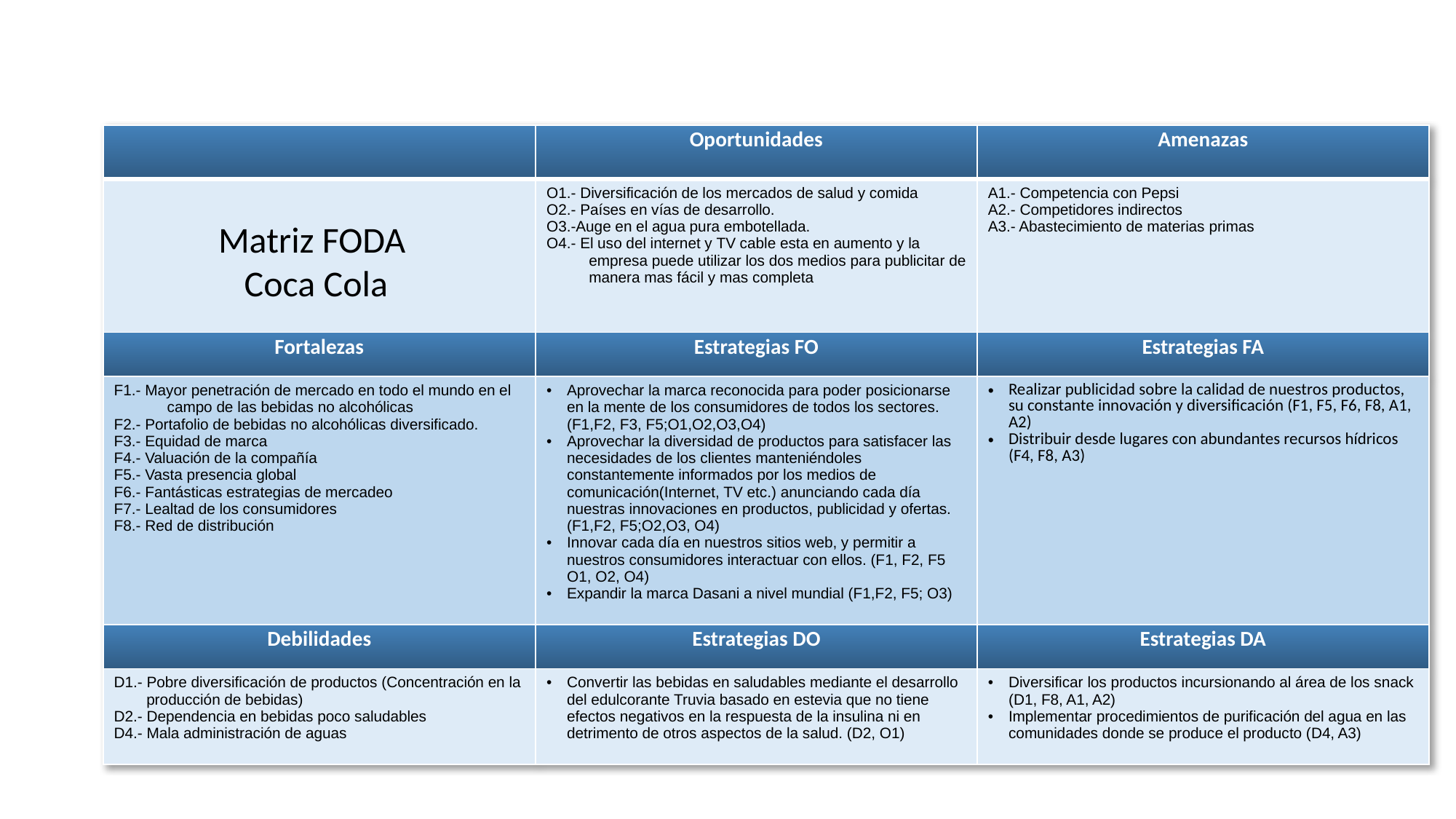

|  | Oportunidades | Amenazas |
| --- | --- | --- |
|  | O1.- Diversificación de los mercados de salud y comida O2.- Países en vías de desarrollo. O3.-Auge en el agua pura embotellada. O4.- El uso del internet y TV cable esta en aumento y la empresa puede utilizar los dos medios para publicitar de manera mas fácil y mas completa | A1.- Competencia con Pepsi A2.- Competidores indirectos A3.- Abastecimiento de materias primas |
| Fortalezas | Estrategias FO | Estrategias FA |
| F1.- Mayor penetración de mercado en todo el mundo en el campo de las bebidas no alcohólicas F2.- Portafolio de bebidas no alcohólicas diversificado. F3.- Equidad de marca F4.- Valuación de la compañía F5.- Vasta presencia global F6.- Fantásticas estrategias de mercadeo F7.- Lealtad de los consumidores F8.- Red de distribución | Aprovechar la marca reconocida para poder posicionarse en la mente de los consumidores de todos los sectores. (F1,F2, F3, F5;O1,O2,O3,O4) Aprovechar la diversidad de productos para satisfacer las necesidades de los clientes manteniéndoles constantemente informados por los medios de comunicación(Internet, TV etc.) anunciando cada día nuestras innovaciones en productos, publicidad y ofertas.(F1,F2, F5;O2,O3, O4) Innovar cada día en nuestros sitios web, y permitir a nuestros consumidores interactuar con ellos. (F1, F2, F5 O1, O2, O4) Expandir la marca Dasani a nivel mundial (F1,F2, F5; O3) | Realizar publicidad sobre la calidad de nuestros productos, su constante innovación y diversificación (F1, F5, F6, F8, A1, A2) Distribuir desde lugares con abundantes recursos hídricos (F4, F8, A3) |
| Debilidades | Estrategias DO | Estrategias DA |
| D1.- Pobre diversificación de productos (Concentración en la producción de bebidas) D2.- Dependencia en bebidas poco saludables D4.- Mala administración de aguas | Convertir las bebidas en saludables mediante el desarrollo del edulcorante Truvia basado en estevia que no tiene efectos negativos en la respuesta de la insulina ni en detrimento de otros aspectos de la salud. (D2, O1) | Diversificar los productos incursionando al área de los snack (D1, F8, A1, A2) Implementar procedimientos de purificación del agua en las comunidades donde se produce el producto (D4, A3) |
Matriz FODA
Coca Cola